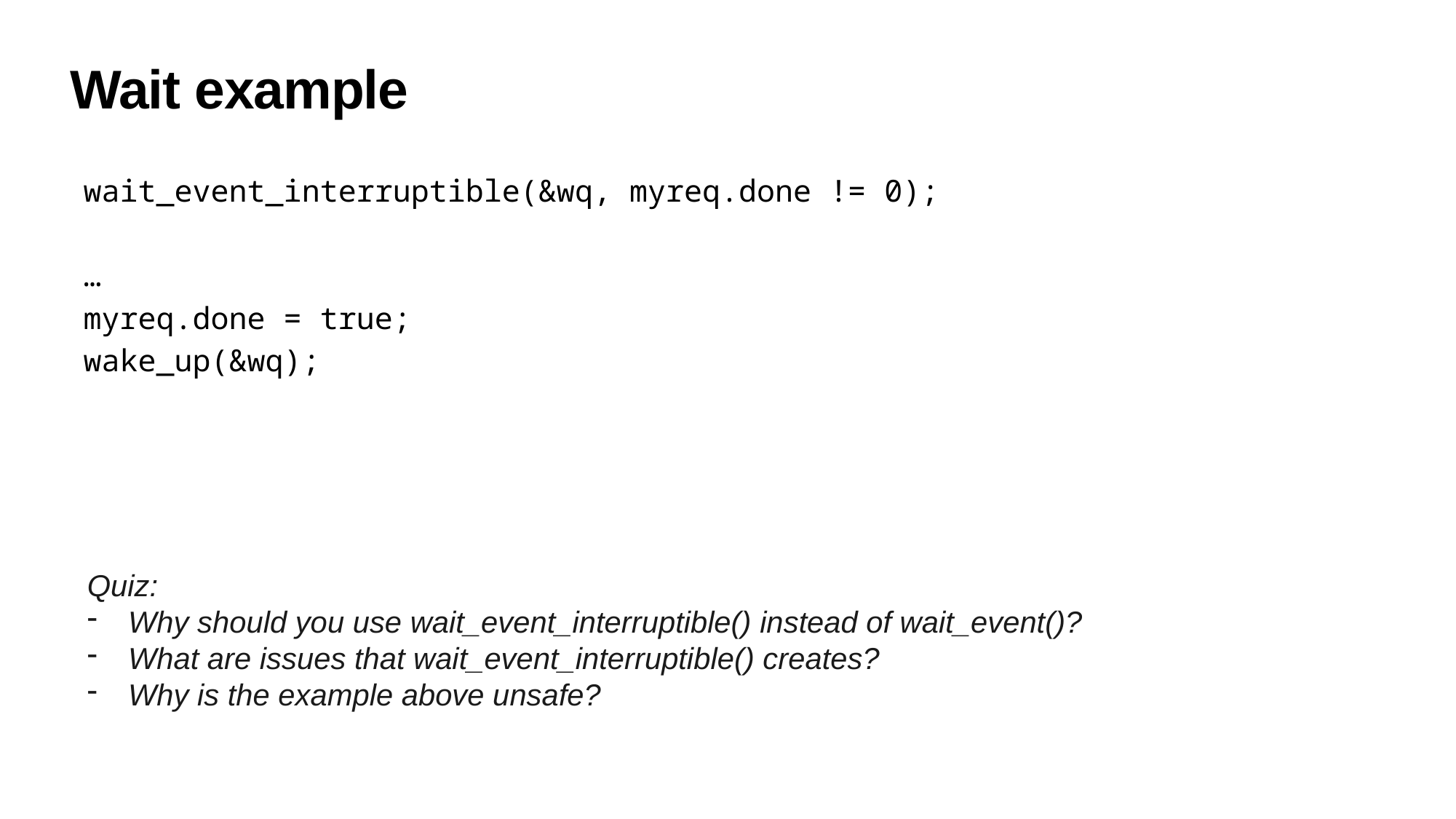

# Wait example
wait_event_interruptible(&wq, myreq.done != 0);

…
myreq.done = true;
wake_up(&wq);
Quiz:
Why should you use wait_event_interruptible() instead of wait_event()?
What are issues that wait_event_interruptible() creates?
Why is the example above unsafe?